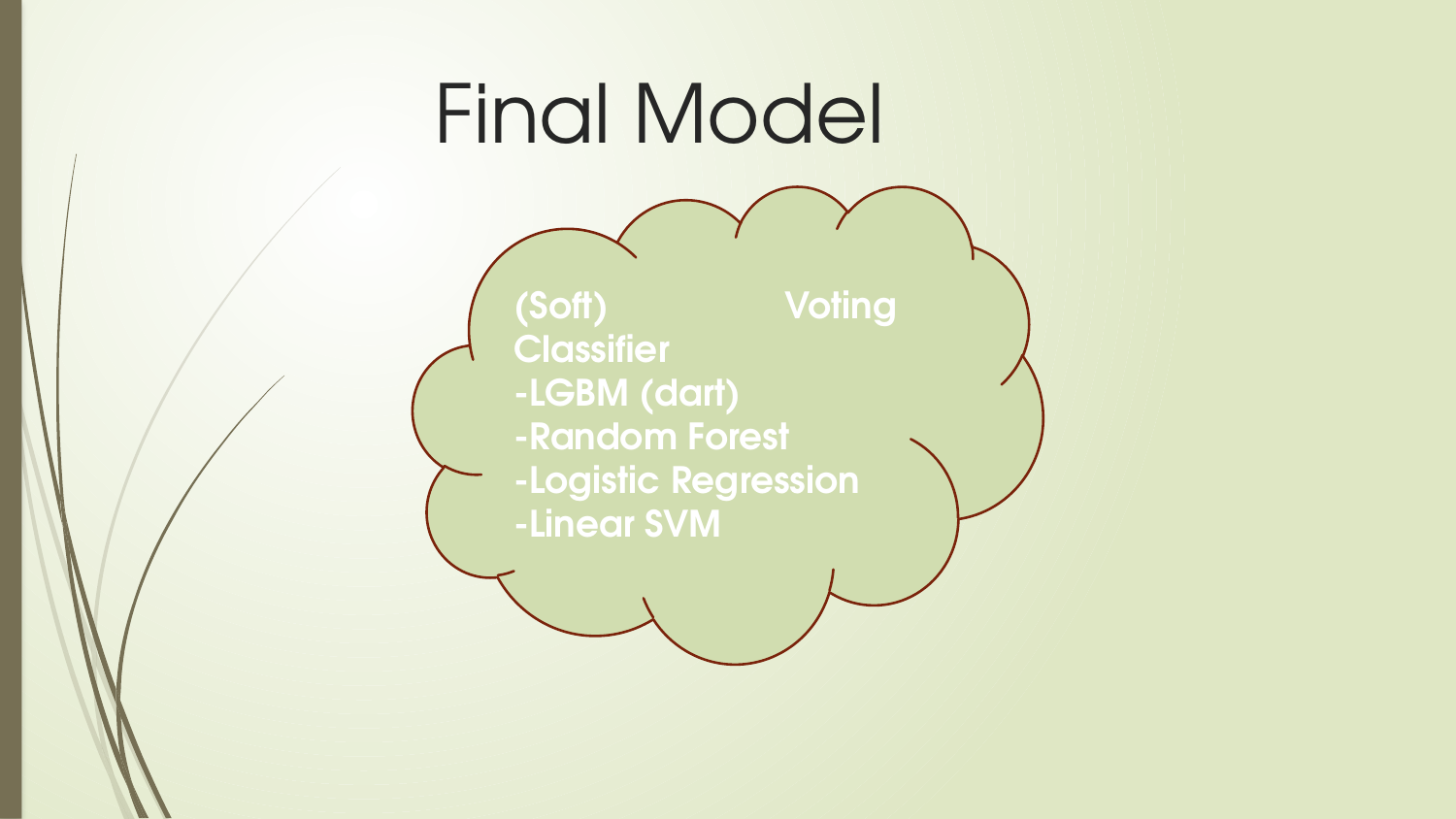

# Final Model
(Soft) Voting Classifier
-LGBM (dart)
-Random Forest
-Logistic Regression
-Linear SVM